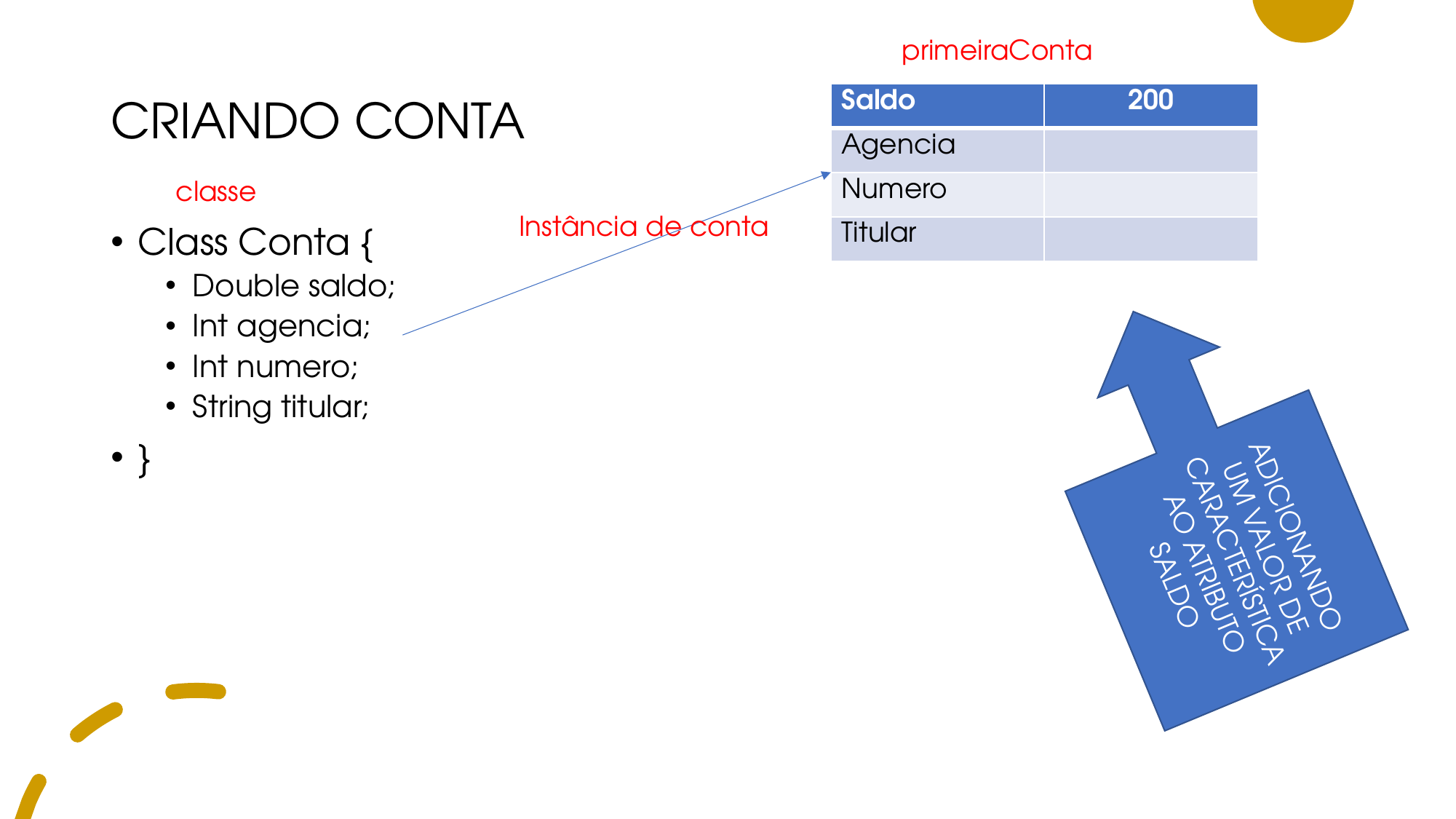

primeiraConta
# CRIANDO CONTA
| Saldo | 200 |
| --- | --- |
| Agencia |  |
| Numero |  |
| Titular |  |
classe
Instância de conta
Class Conta {
Double saldo;
Int agencia;
Int numero;
String titular;
}

ADICIONANDO UM VALOR DE CARACTERÍSTICA AO ATRIBUTO SALDO